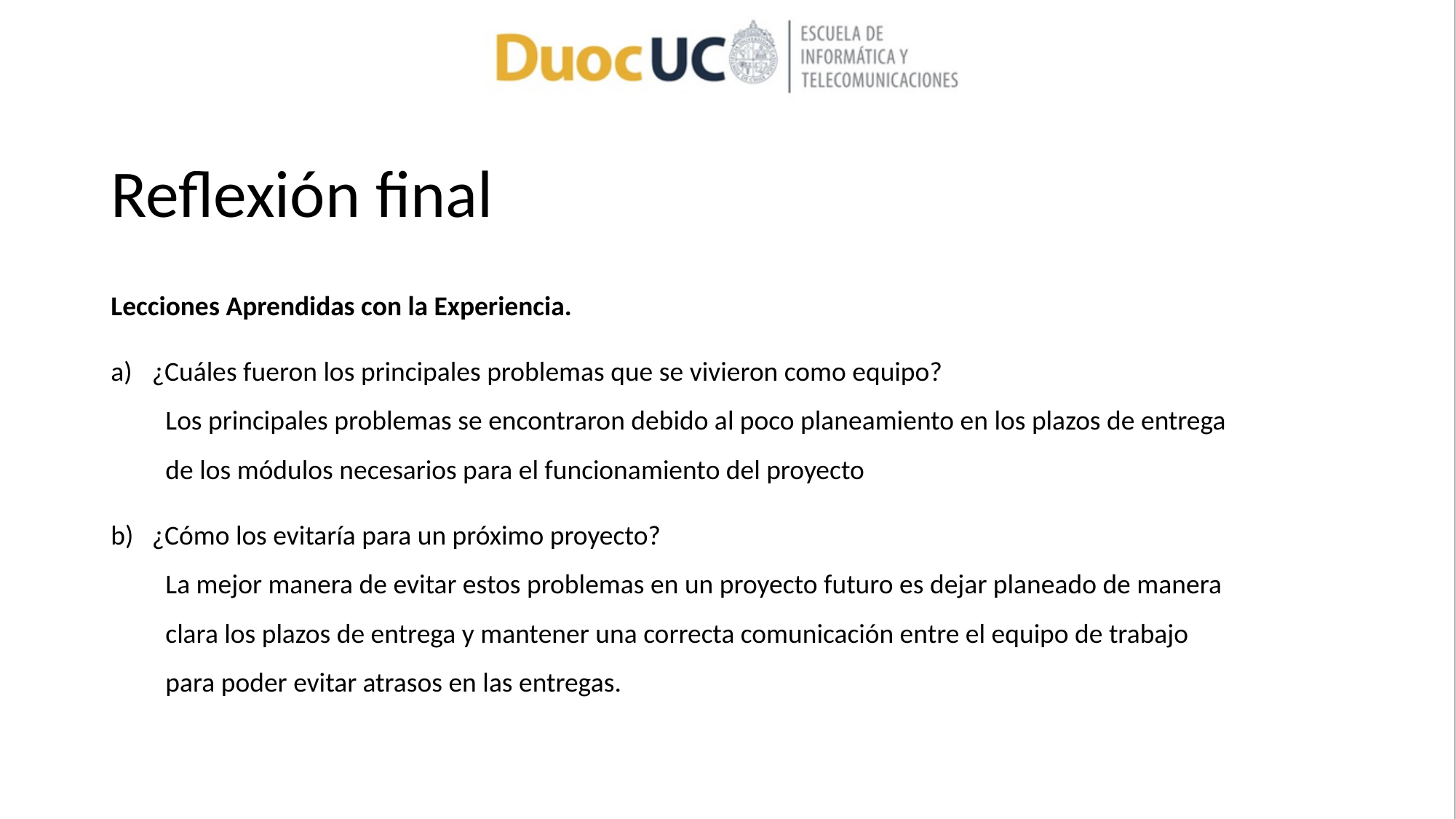

# Reflexión final
Lecciones Aprendidas con la Experiencia.
¿Cuáles fueron los principales problemas que se vivieron como equipo?
Los principales problemas se encontraron debido al poco planeamiento en los plazos de entrega de los módulos necesarios para el funcionamiento del proyecto
¿Cómo los evitaría para un próximo proyecto?
La mejor manera de evitar estos problemas en un proyecto futuro es dejar planeado de manera clara los plazos de entrega y mantener una correcta comunicación entre el equipo de trabajo para poder evitar atrasos en las entregas.